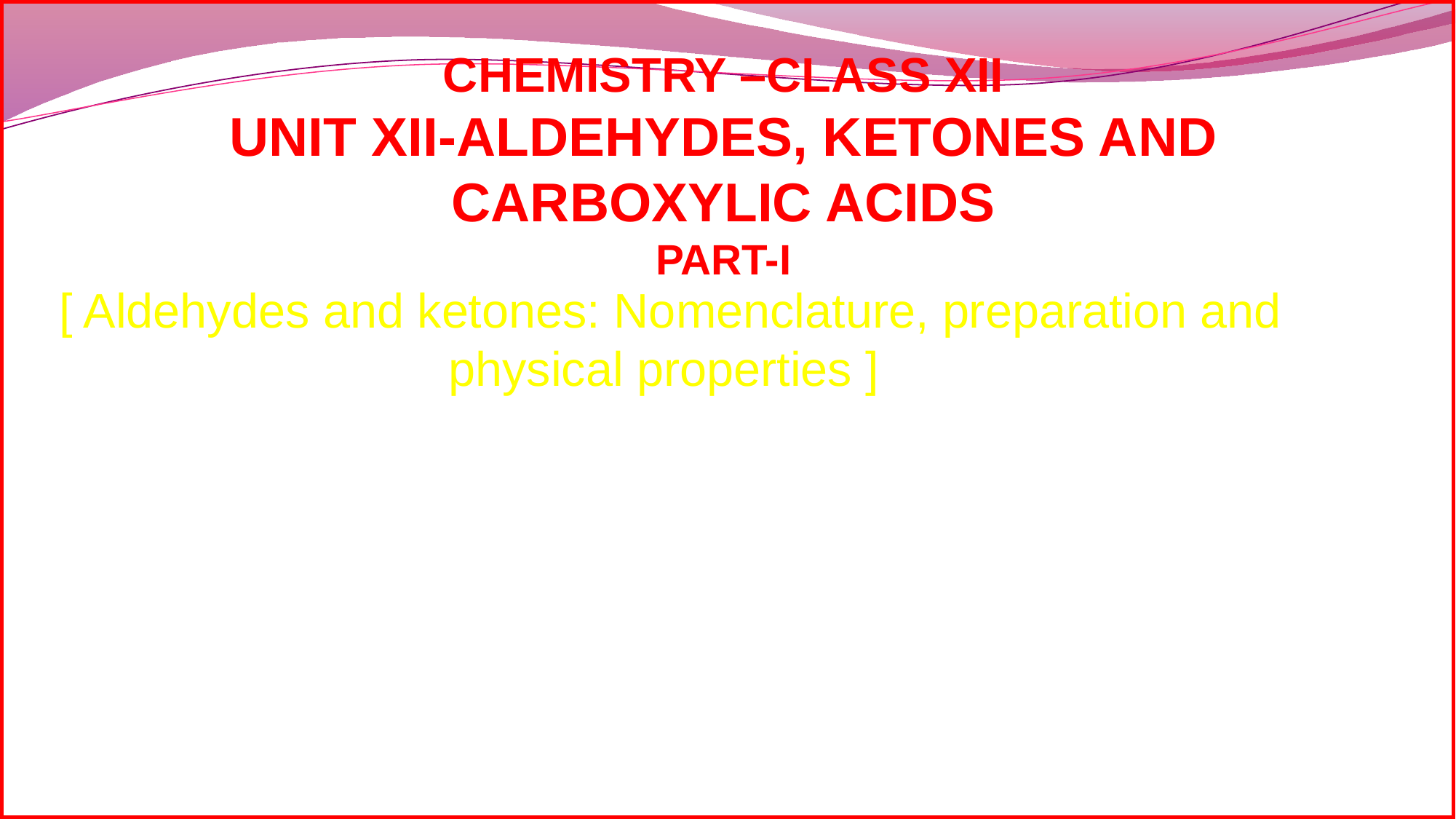

CHEMISTRY –CLASS XII
UNIT XII-ALDEHYDES, KETONES AND CARBOXYLIC ACIDS
PART-I
[ Aldehydes and ketones: Nomenclature, preparation and physical properties ]